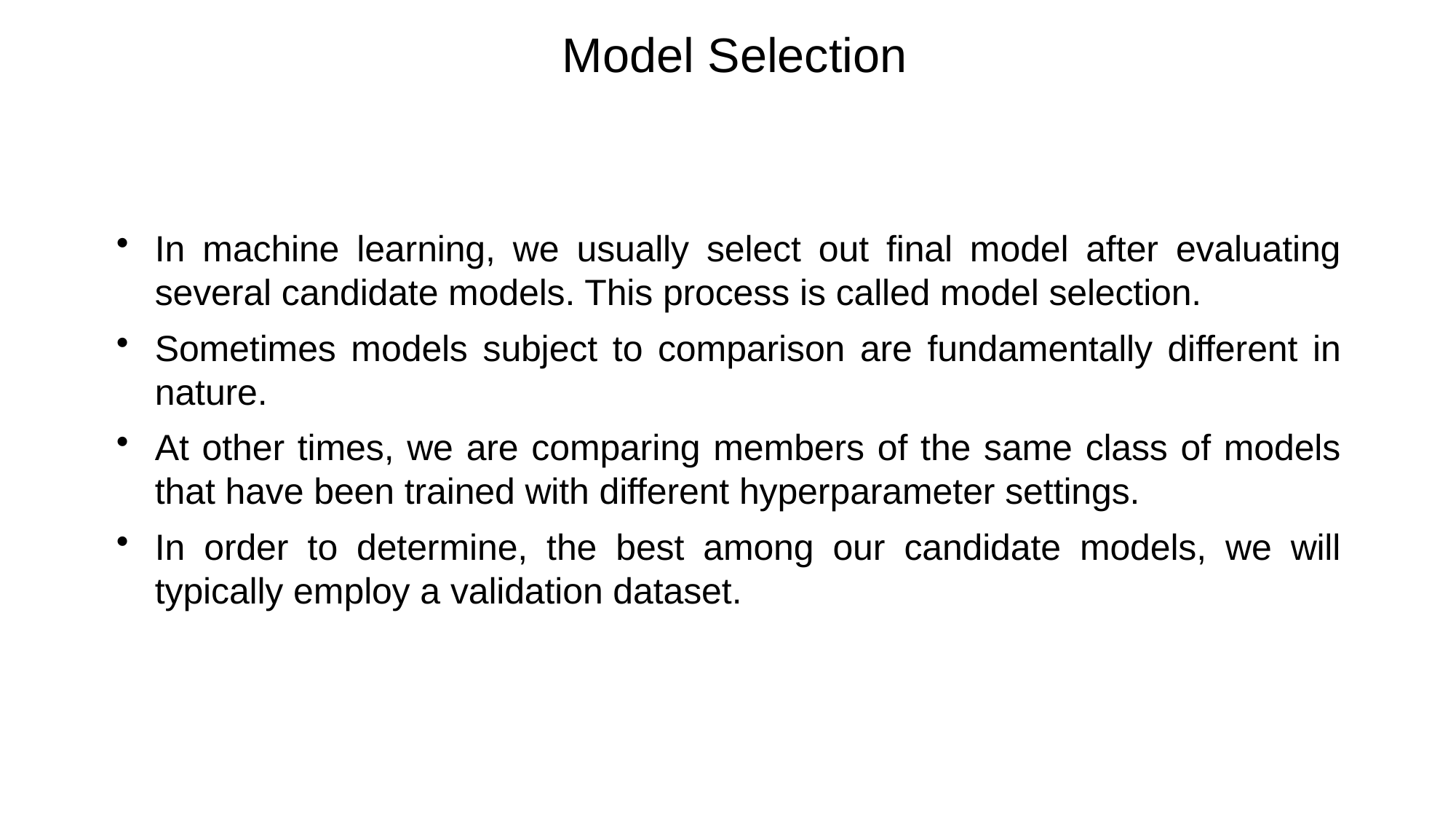

# Model Selection
In machine learning, we usually select out final model after evaluating several candidate models. This process is called model selection.
Sometimes models subject to comparison are fundamentally different in nature.
At other times, we are comparing members of the same class of models that have been trained with different hyperparameter settings.
In order to determine, the best among our candidate models, we will typically employ a validation dataset.